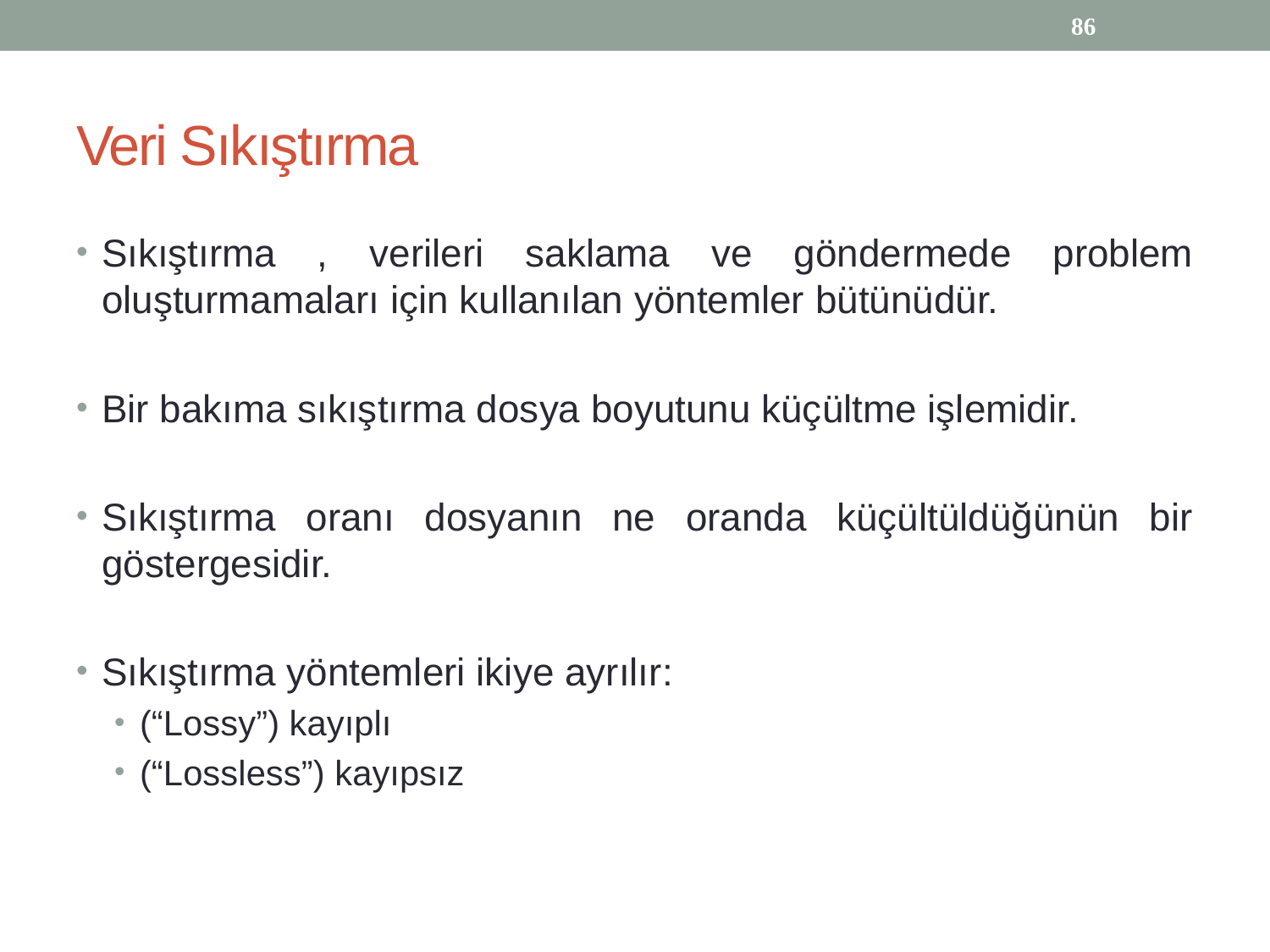

86
# Veri Sıkıştırma
Sıkıştırma , verileri saklama ve göndermede problem oluşturmamaları için kullanılan yöntemler bütünüdür.

Bir bakıma sıkıştırma dosya boyutunu küçültme işlemidir.

Sıkıştırma oranı dosyanın ne oranda küçültüldüğünün bir göstergesidir.

Sıkıştırma yöntemleri ikiye ayrılır:
(“Lossy”) kayıplı
(“Lossless”) kayıpsız